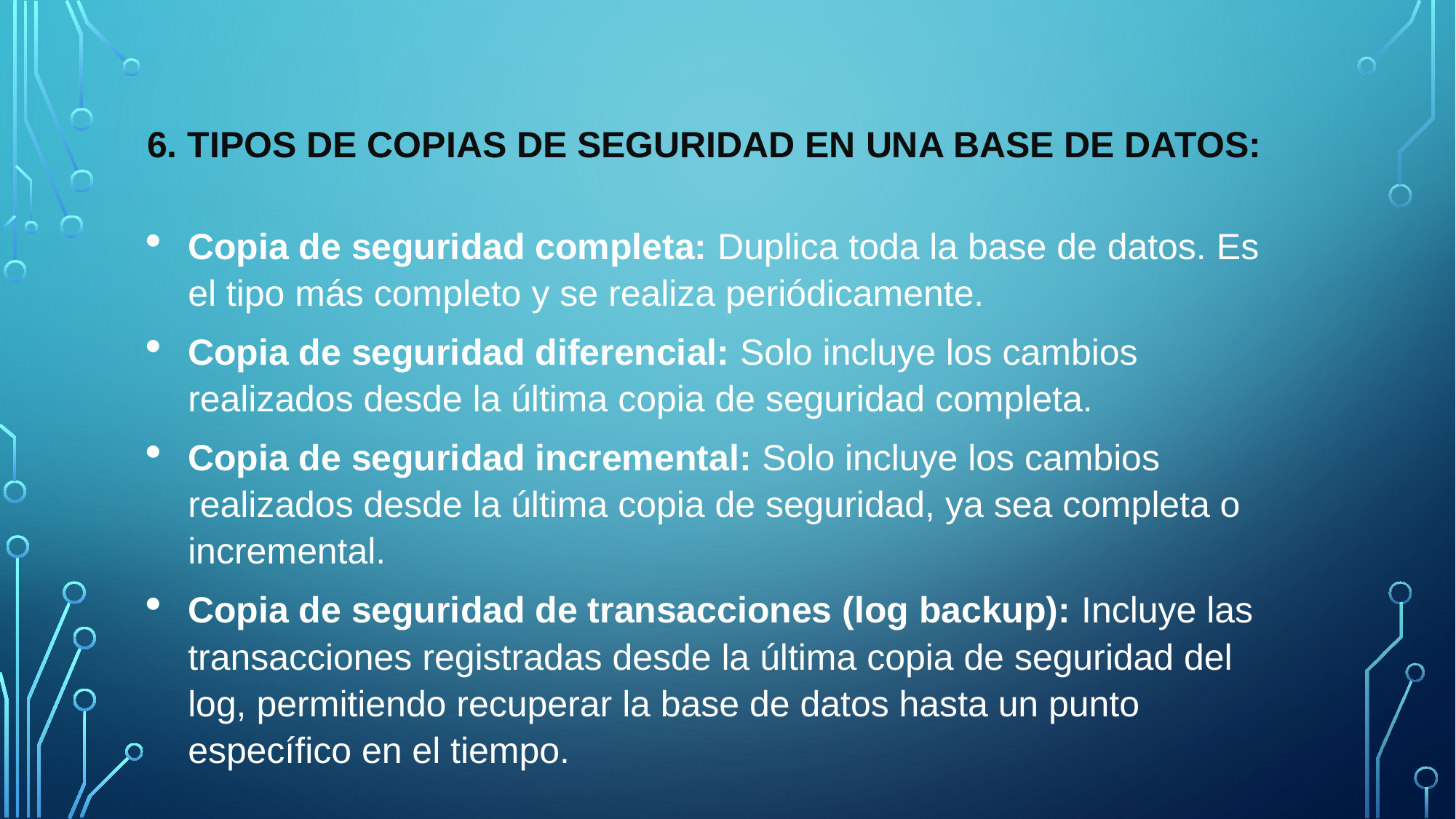

# 6. Tipos de copias de seguridad en una base de datos:
Copia de seguridad completa: Duplica toda la base de datos. Es el tipo más completo y se realiza periódicamente.
Copia de seguridad diferencial: Solo incluye los cambios realizados desde la última copia de seguridad completa.
Copia de seguridad incremental: Solo incluye los cambios realizados desde la última copia de seguridad, ya sea completa o incremental.
Copia de seguridad de transacciones (log backup): Incluye las transacciones registradas desde la última copia de seguridad del log, permitiendo recuperar la base de datos hasta un punto específico en el tiempo.